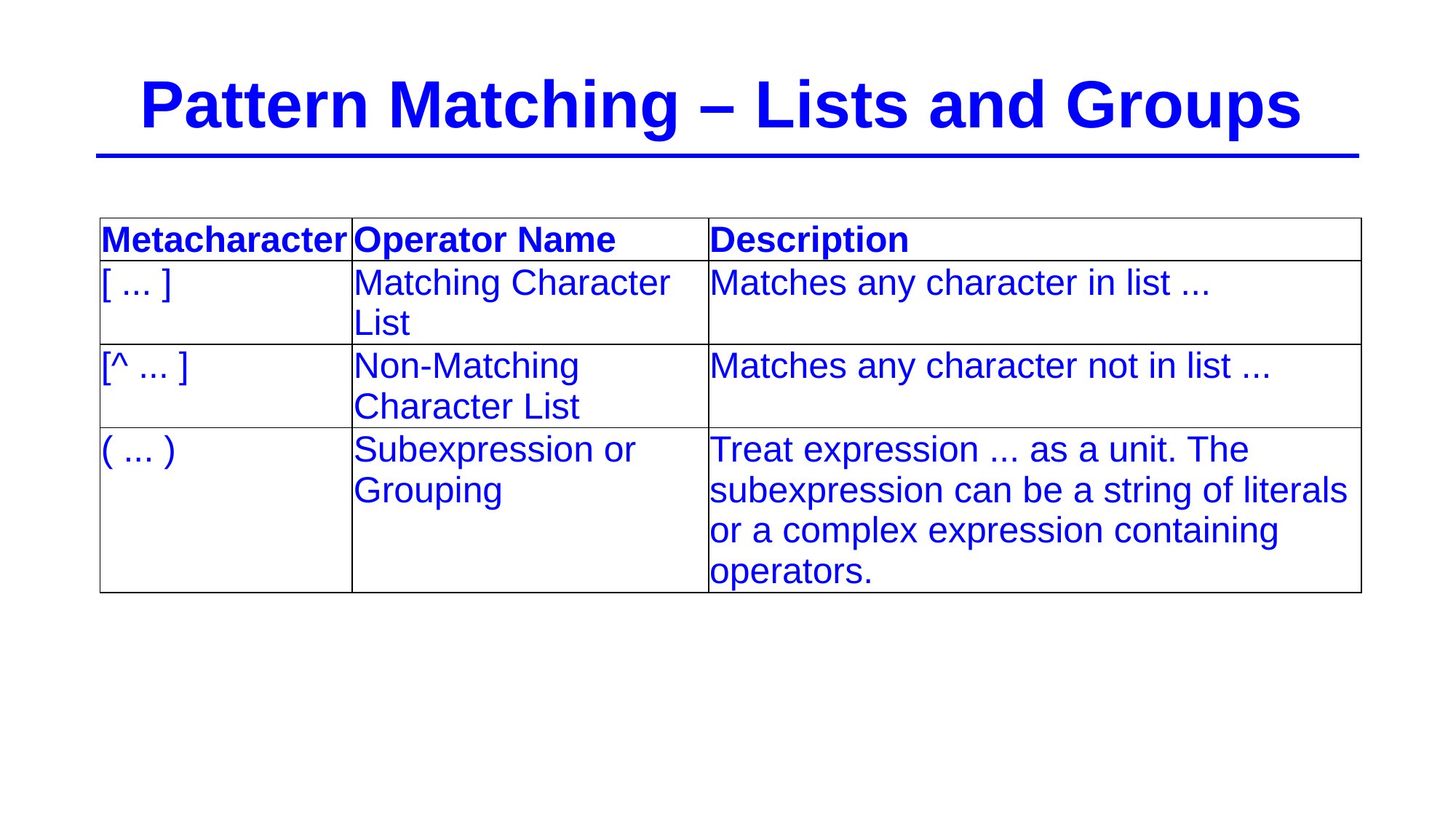

Pattern Matching – Lists and Groups
| Metacharacter | Operator Name | Description |
| --- | --- | --- |
| [ ... ] | Matching Character List | Matches any character in list ... |
| [^ ... ] | Non-Matching Character List | Matches any character not in list ... |
| ( ... ) | Subexpression or Grouping | Treat expression ... as a unit. The subexpression can be a string of literals or a complex expression containing operators. |